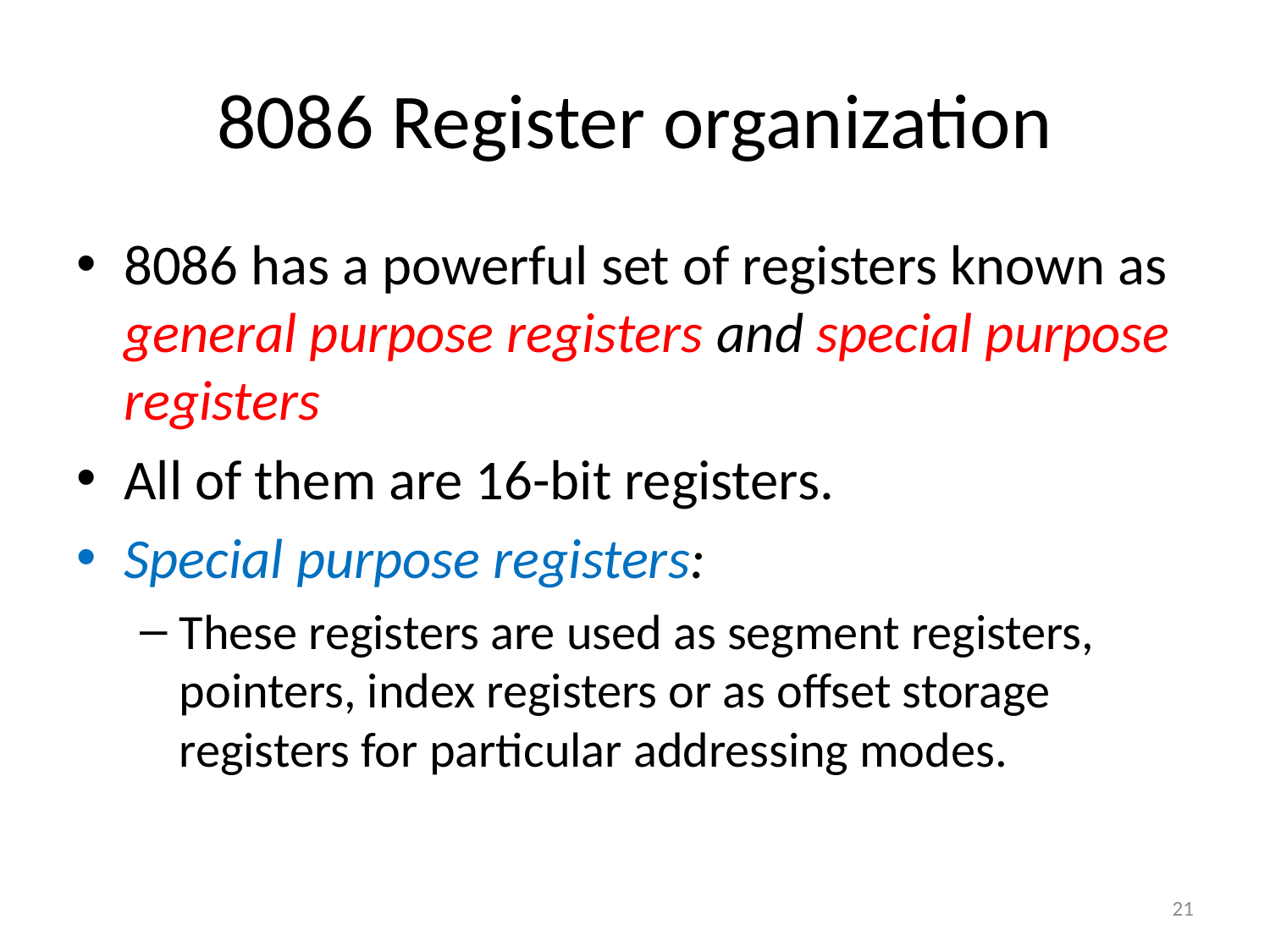

# 8086 Register organization
8086 has a powerful set of registers known as general purpose registers and special purpose registers
All of them are 16-bit registers.
Special purpose registers:
These registers are used as segment registers, pointers, index registers or as offset storage registers for particular addressing modes.

21